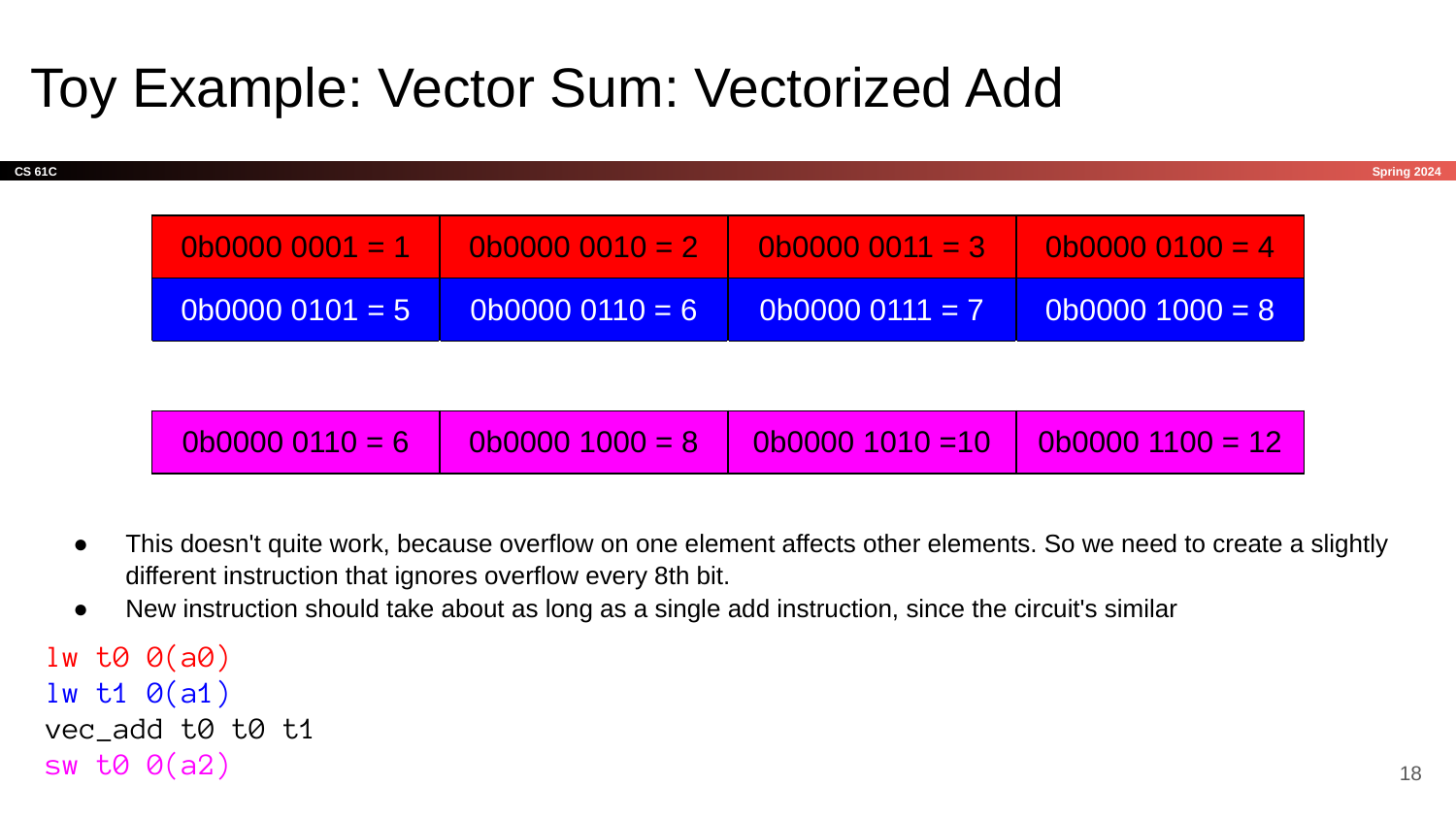

# Toy Example: Vector Sum: Vectorized Add
| 0b0000 0001 = 1 | 0b0000 0010 = 2 | 0b0000 0011 = 3 | 0b0000 0100 = 4 |
| --- | --- | --- | --- |
| 0b0000 0101 = 5 | 0b0000 0110 = 6 | 0b0000 0111 = 7 | 0b0000 1000 = 8 |
|  |  |  |  |
| 0b0000 0110 = 6 | 0b0000 1000 = 8 | 0b0000 1010 =10 | 0b0000 1100 = 12 |
This doesn't quite work, because overflow on one element affects other elements. So we need to create a slightly different instruction that ignores overflow every 8th bit.
New instruction should take about as long as a single add instruction, since the circuit's similar
lw t0 0(a0)
lw t1 0(a1)
vec_add t0 t0 t1
sw t0 0(a2)
18